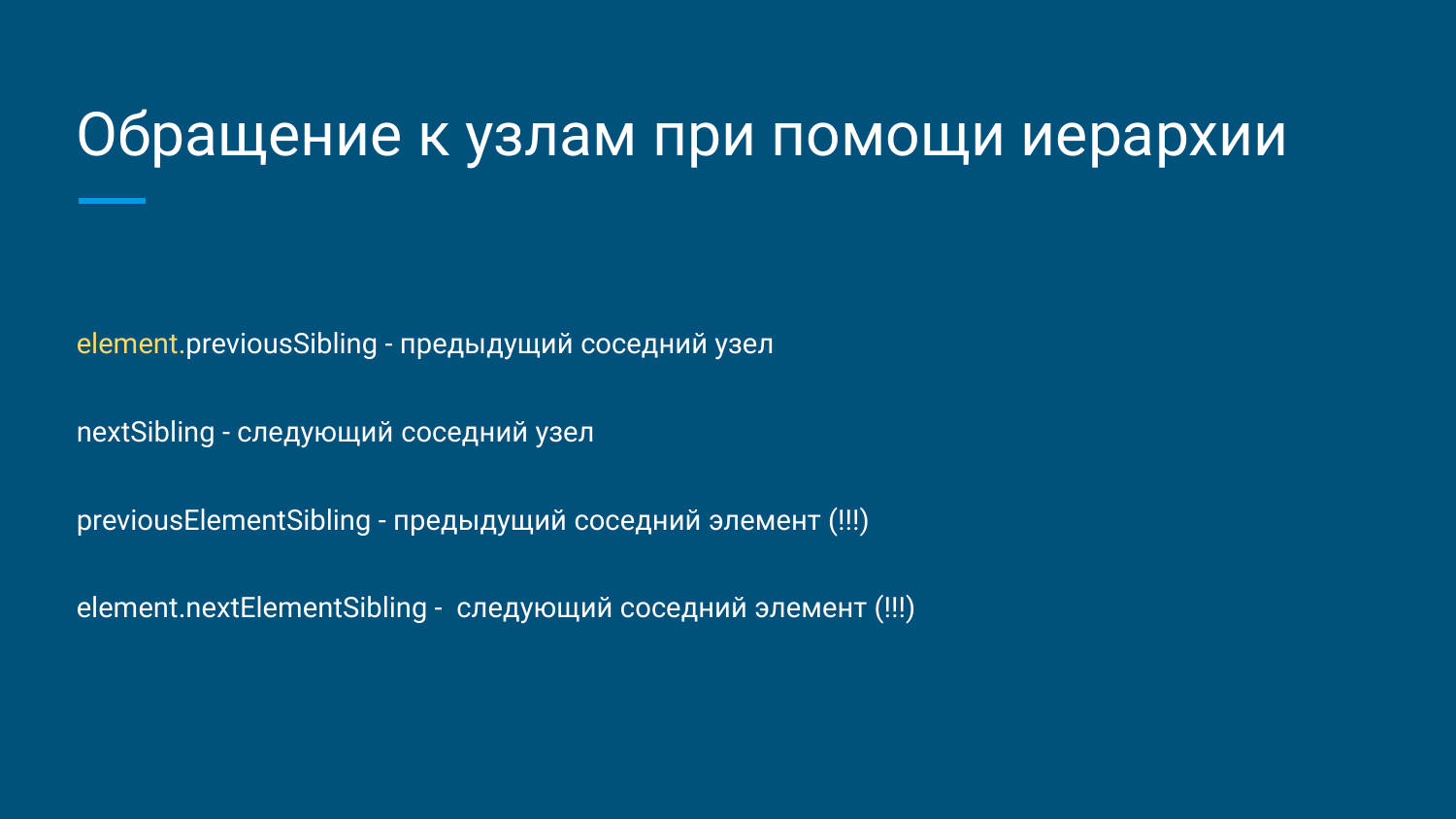

# Обращение к узлам при помощи иерархии
element.previousSibling - предыдущий соседний узел
nextSibling - следующий соседний узел
previousElementSibling - предыдущий соседний элемент (!!!)
element.nextElementSibling -  следующий соседний элемент (!!!)